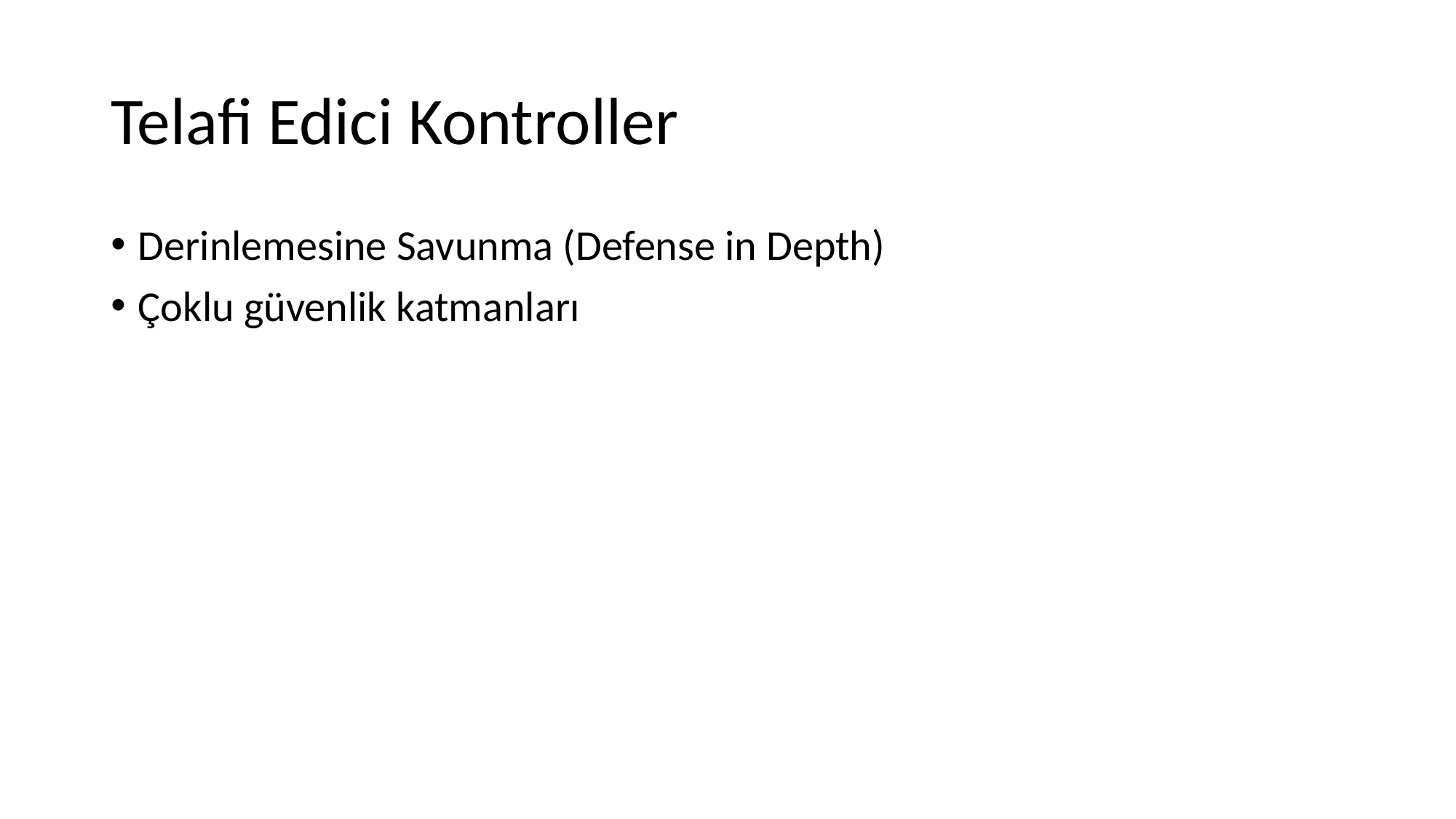

# Telafi Edici Kontroller
Derinlemesine Savunma (Defense in Depth)
Çoklu güvenlik katmanları